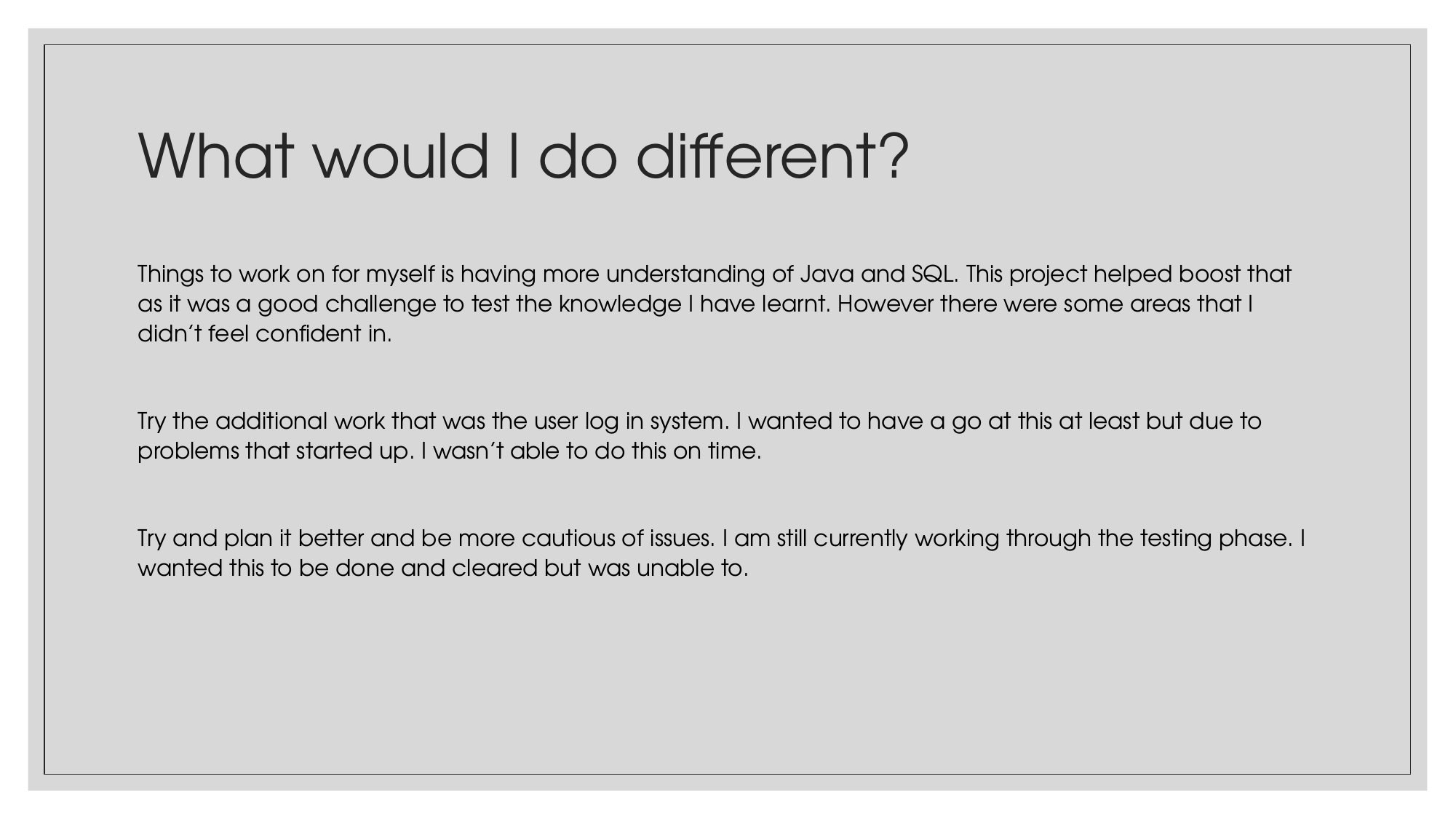

# What would I do different?
Things to work on for myself is having more understanding of Java and SQL. This project helped boost that as it was a good challenge to test the knowledge I have learnt. However there were some areas that I didn’t feel confident in.

Try the additional work that was the user log in system. I wanted to have a go at this at least but due to problems that started up. I wasn’t able to do this on time.

Try and plan it better and be more cautious of issues. I am still currently working through the testing phase. I wanted this to be done and cleared but was unable to.